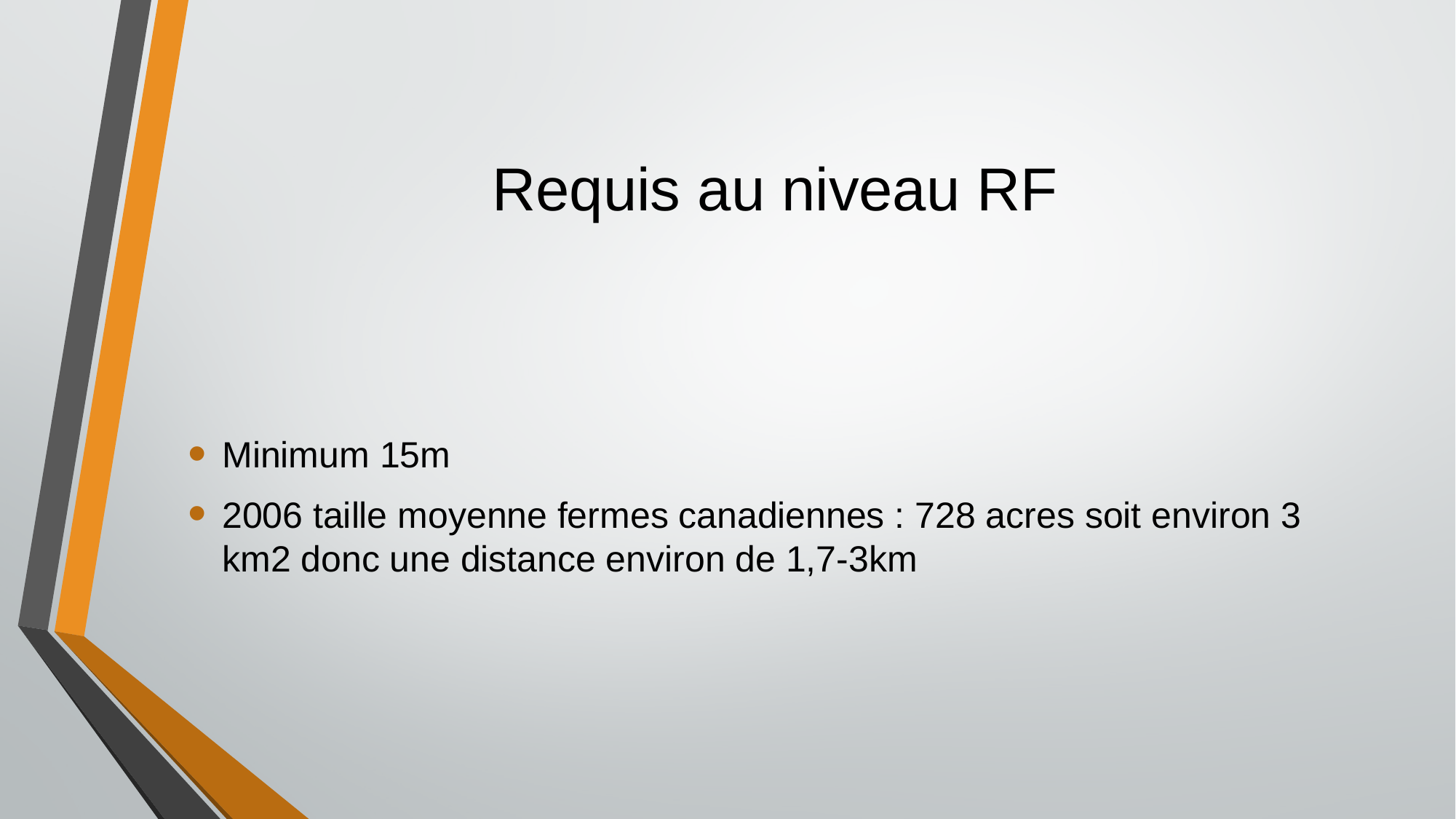

# Requis au niveau RF
Minimum 15m
2006 taille moyenne fermes canadiennes : 728 acres soit environ 3 km2 donc une distance environ de 1,7-3km